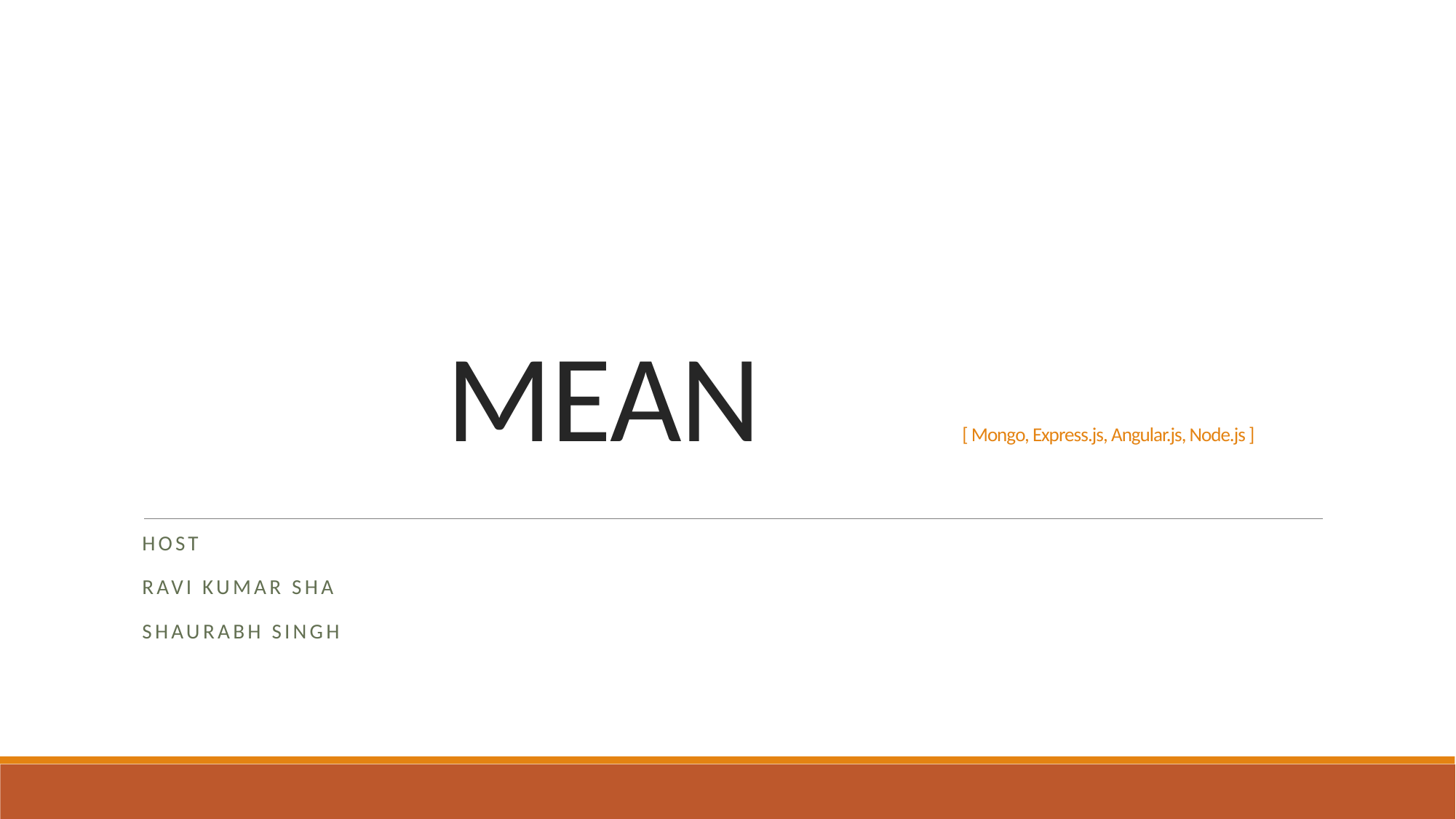

# MEAN			                     				  [ Mongo, Express.js, Angular.js, Node.js ]
HOST
Ravi kumar sha
Shaurabh SINGH